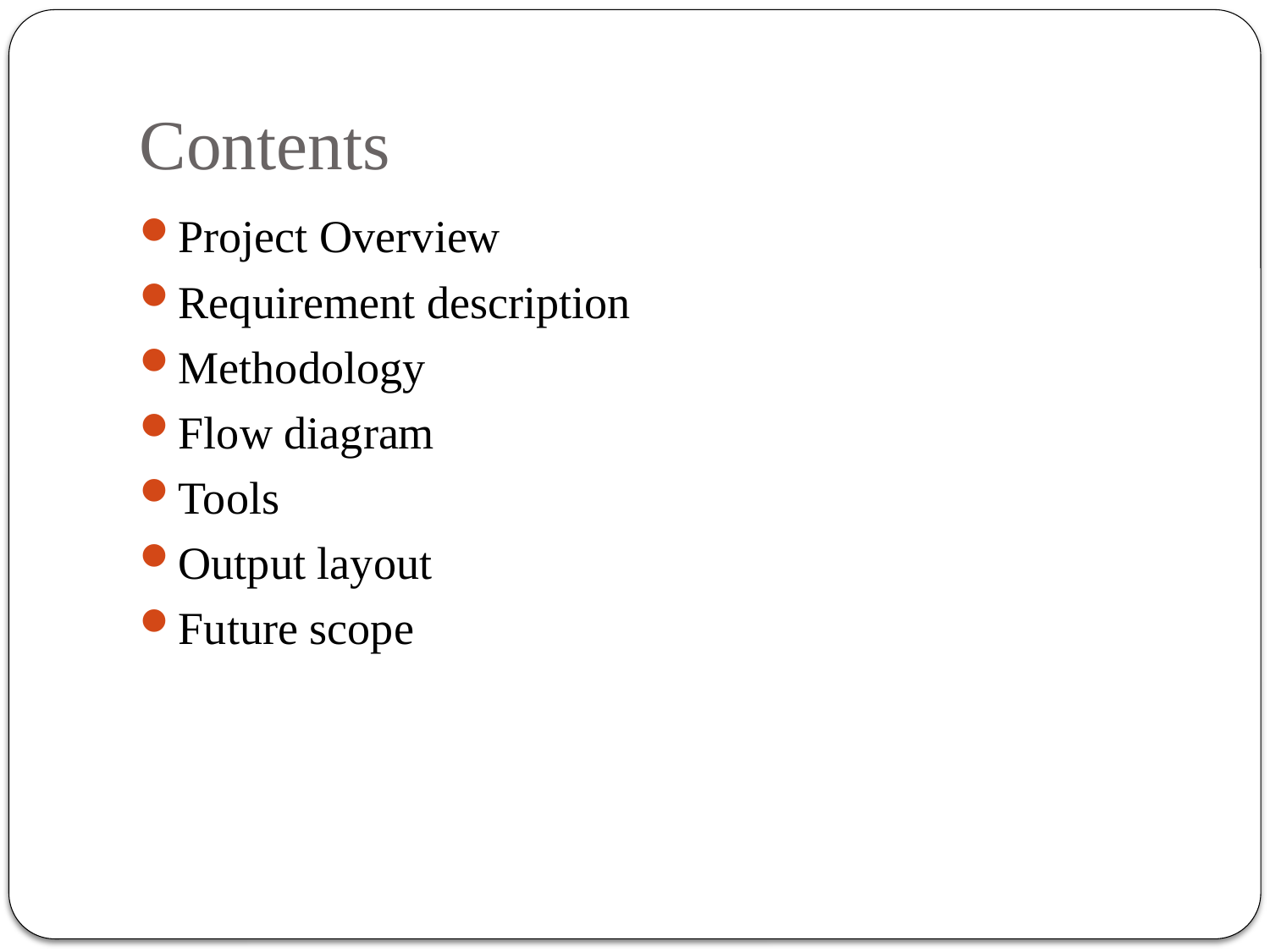

# Contents
Project Overview
Requirement description
Methodology
Flow diagram
Tools
Output layout
Future scope